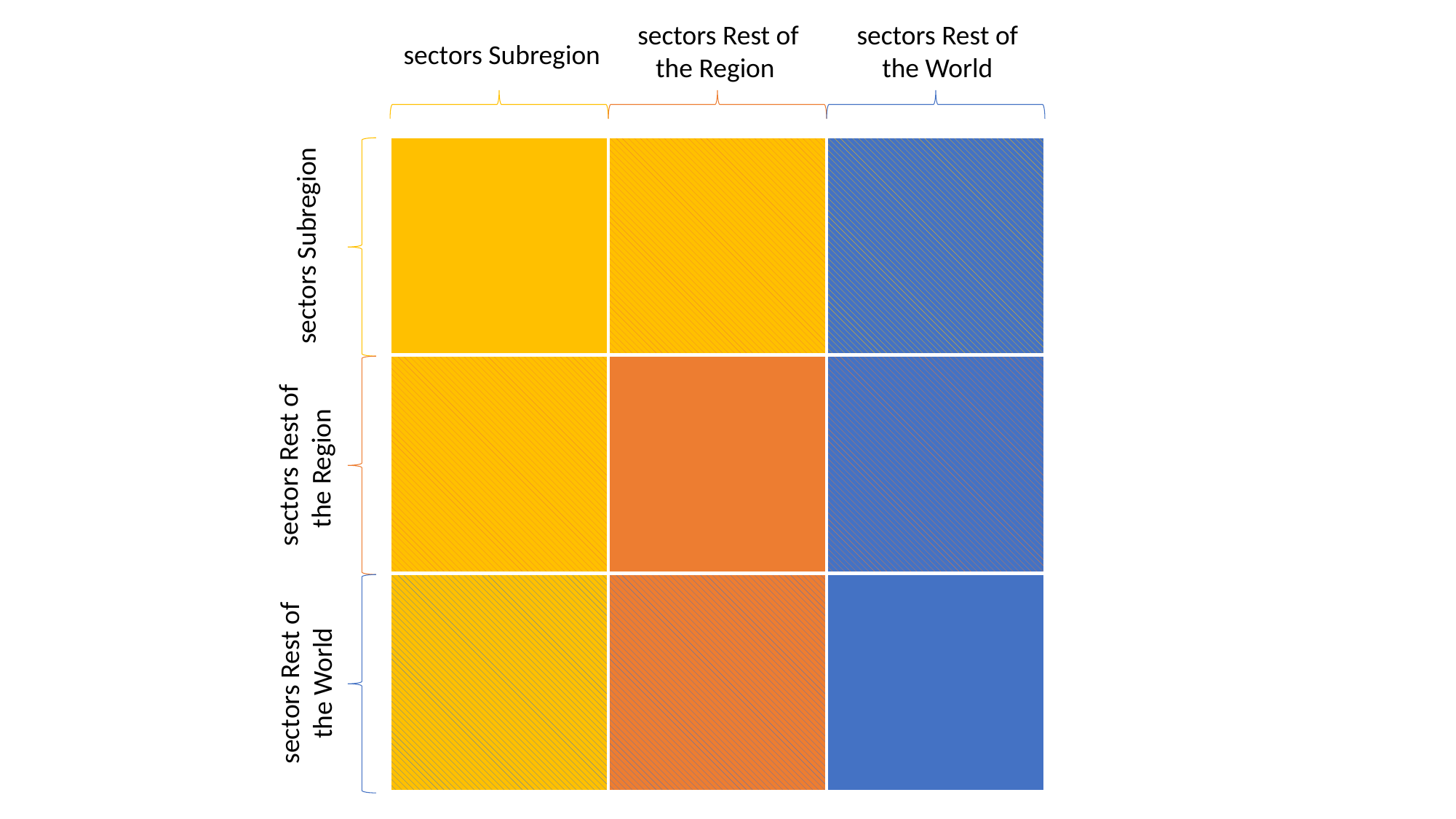

sectors Rest of the Region
sectors Rest of the World
sectors Subregion

sectors Subregion

sectors Rest of the Region

sectors Rest of the World